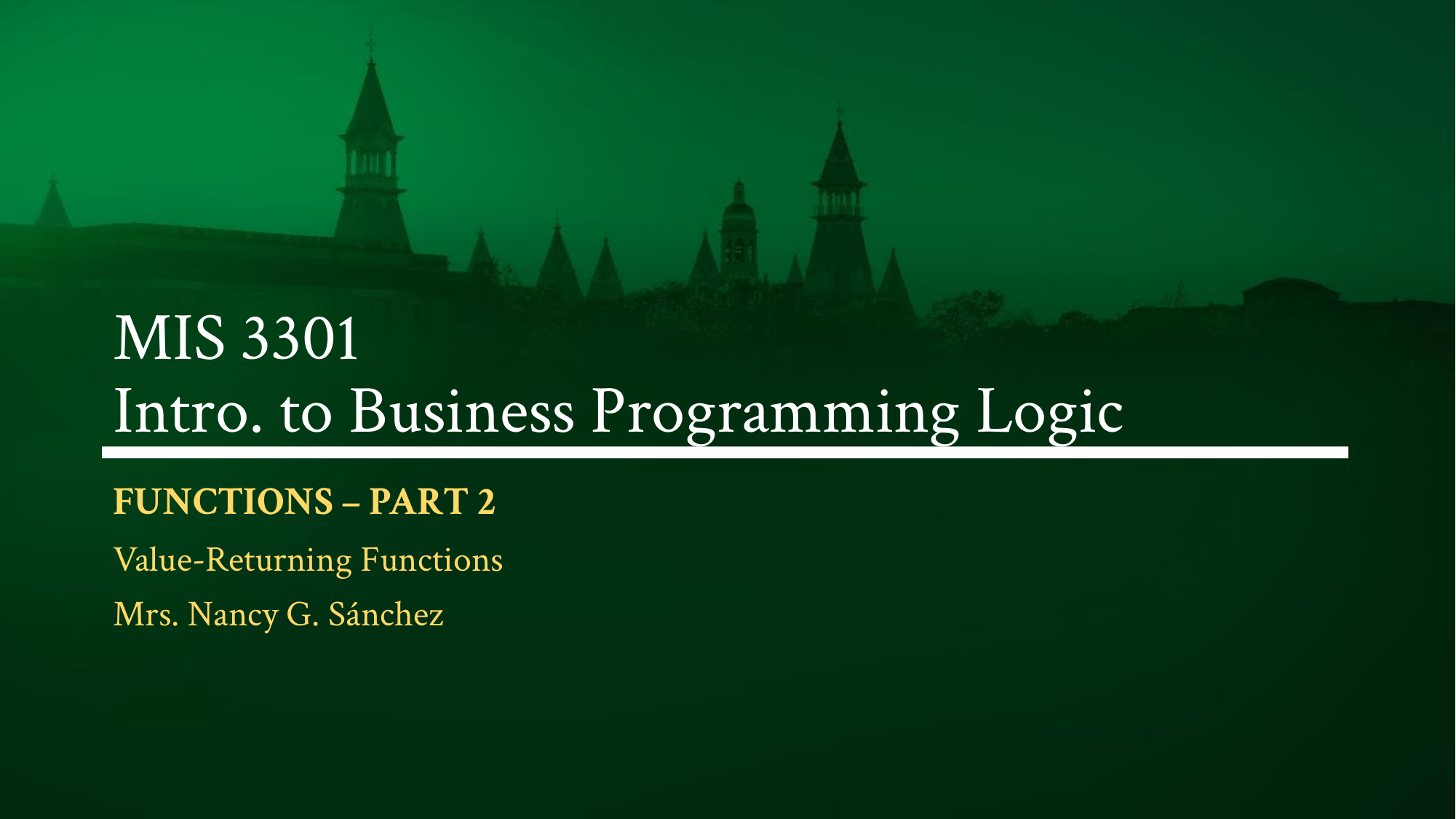

# MIS 3301 Intro. to Business Programming Logic
Functions – PART 2
Value-Returning Functions
Mrs. Nancy G. Sánchez